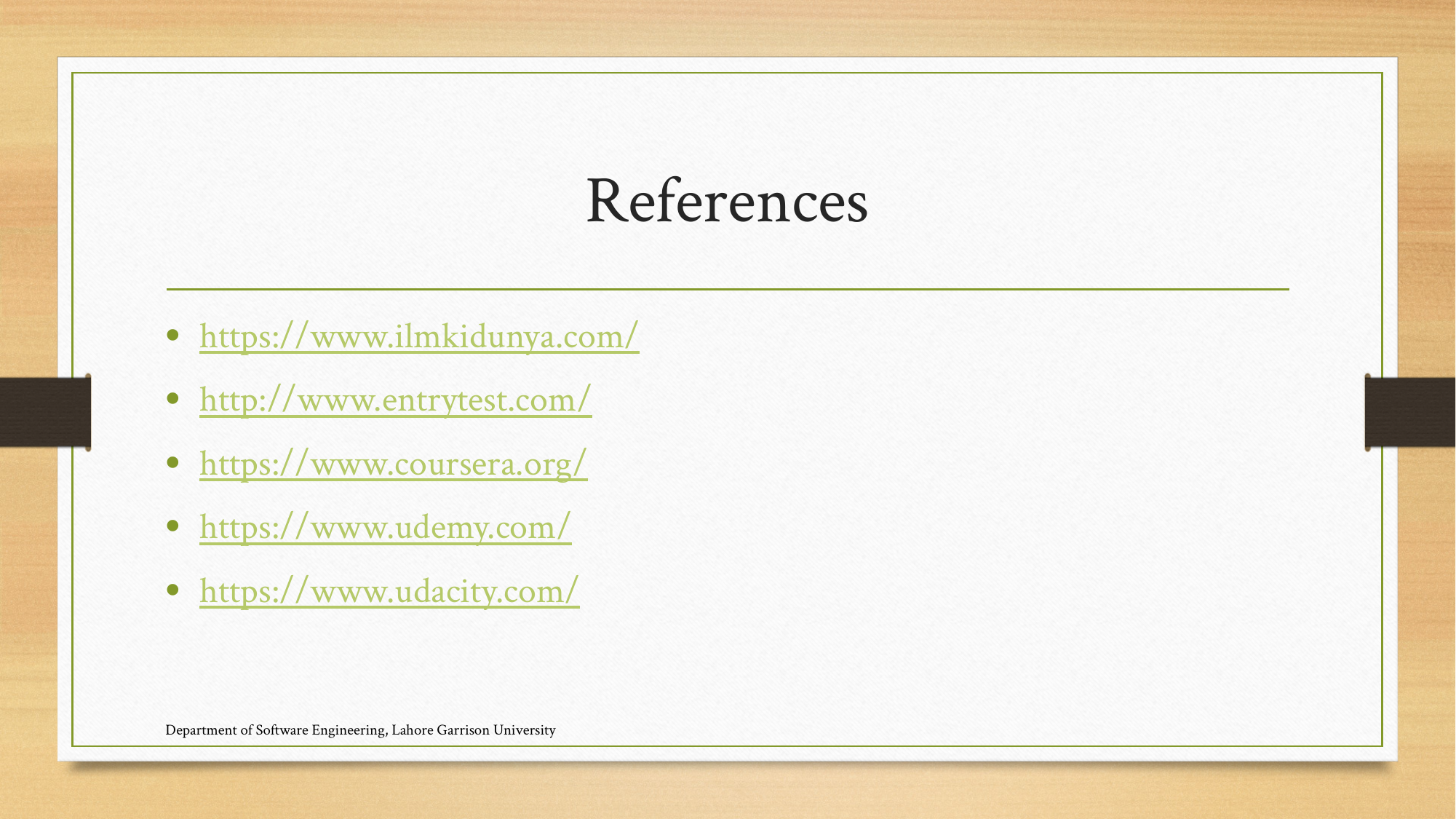

# References
https://www.ilmkidunya.com/
http://www.entrytest.com/
https://www.coursera.org/
https://www.udemy.com/
https://www.udacity.com/

Department of Software Engineering, Lahore Garrison University